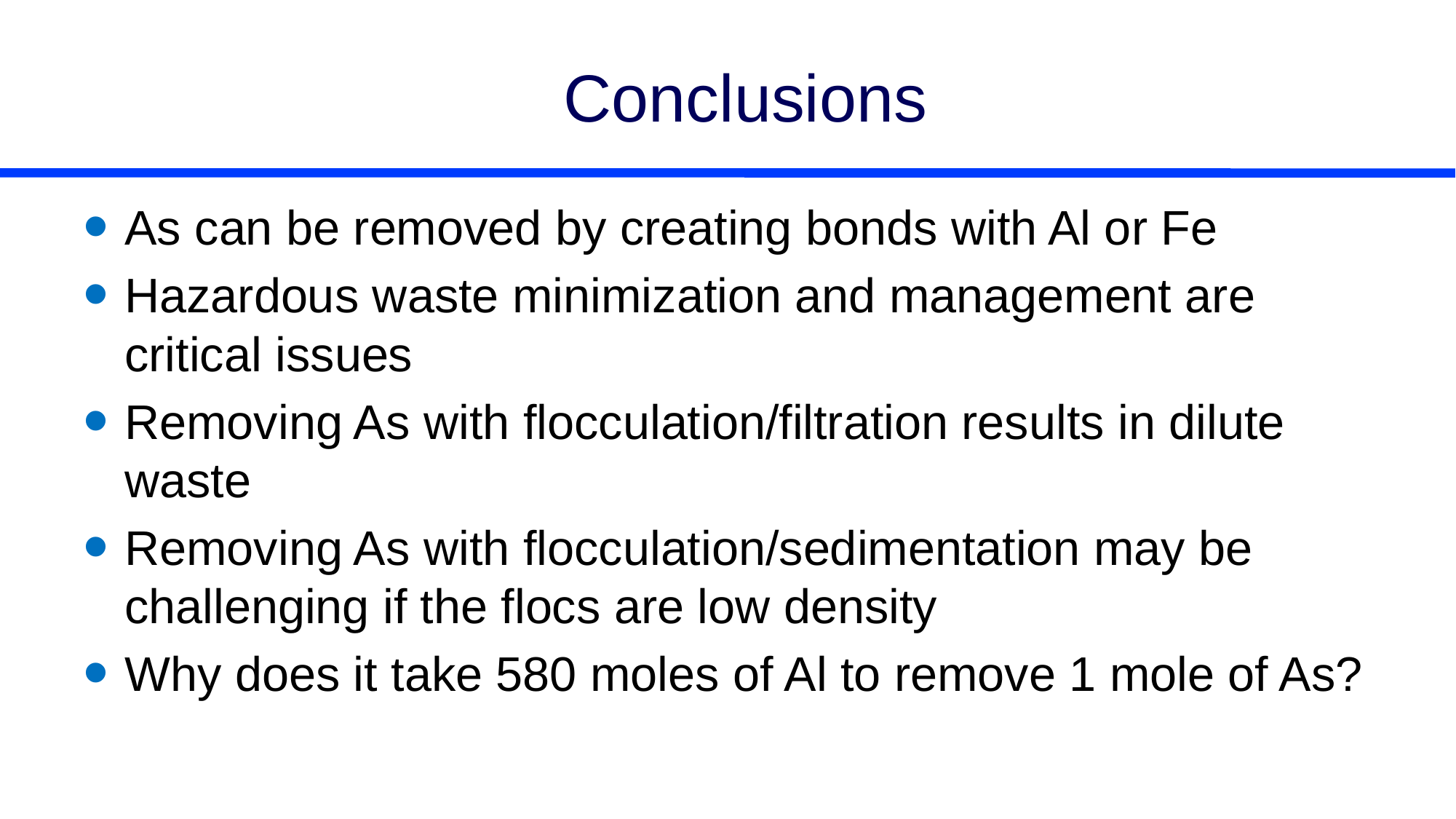

# Conclusions
As can be removed by creating bonds with Al or Fe
Hazardous waste minimization and management are critical issues
Removing As with flocculation/filtration results in dilute waste
Removing As with flocculation/sedimentation may be challenging if the flocs are low density
Why does it take 580 moles of Al to remove 1 mole of As?